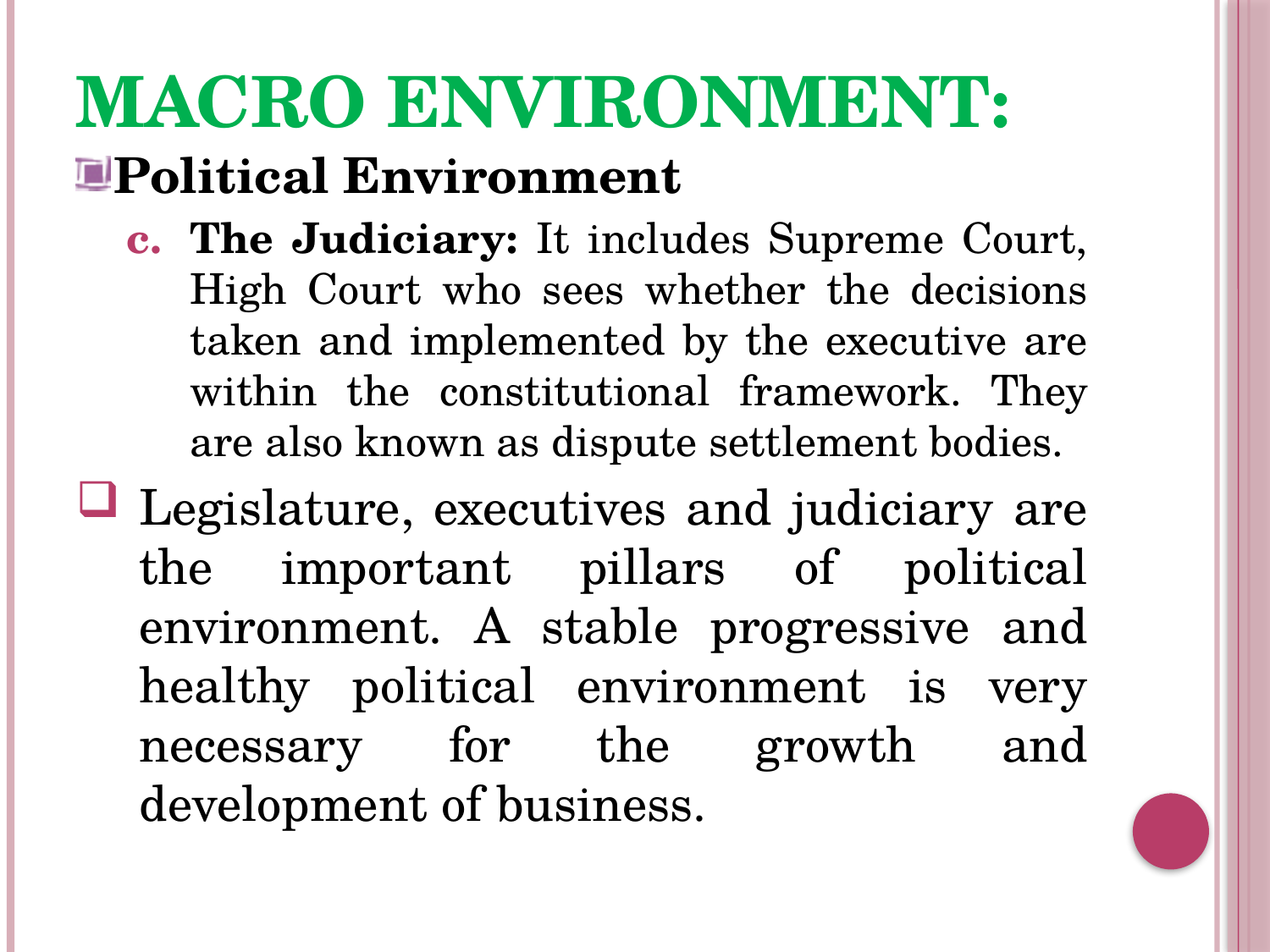

# Macro Environment:
Political Environment
The Judiciary: It includes Supreme Court, High Court who sees whether the decisions taken and implemented by the executive are within the constitutional framework. They are also known as dispute settlement bodies.
Legislature, executives and judiciary are the important pillars of political environment. A stable progressive and healthy political environment is very necessary for the growth and development of business.